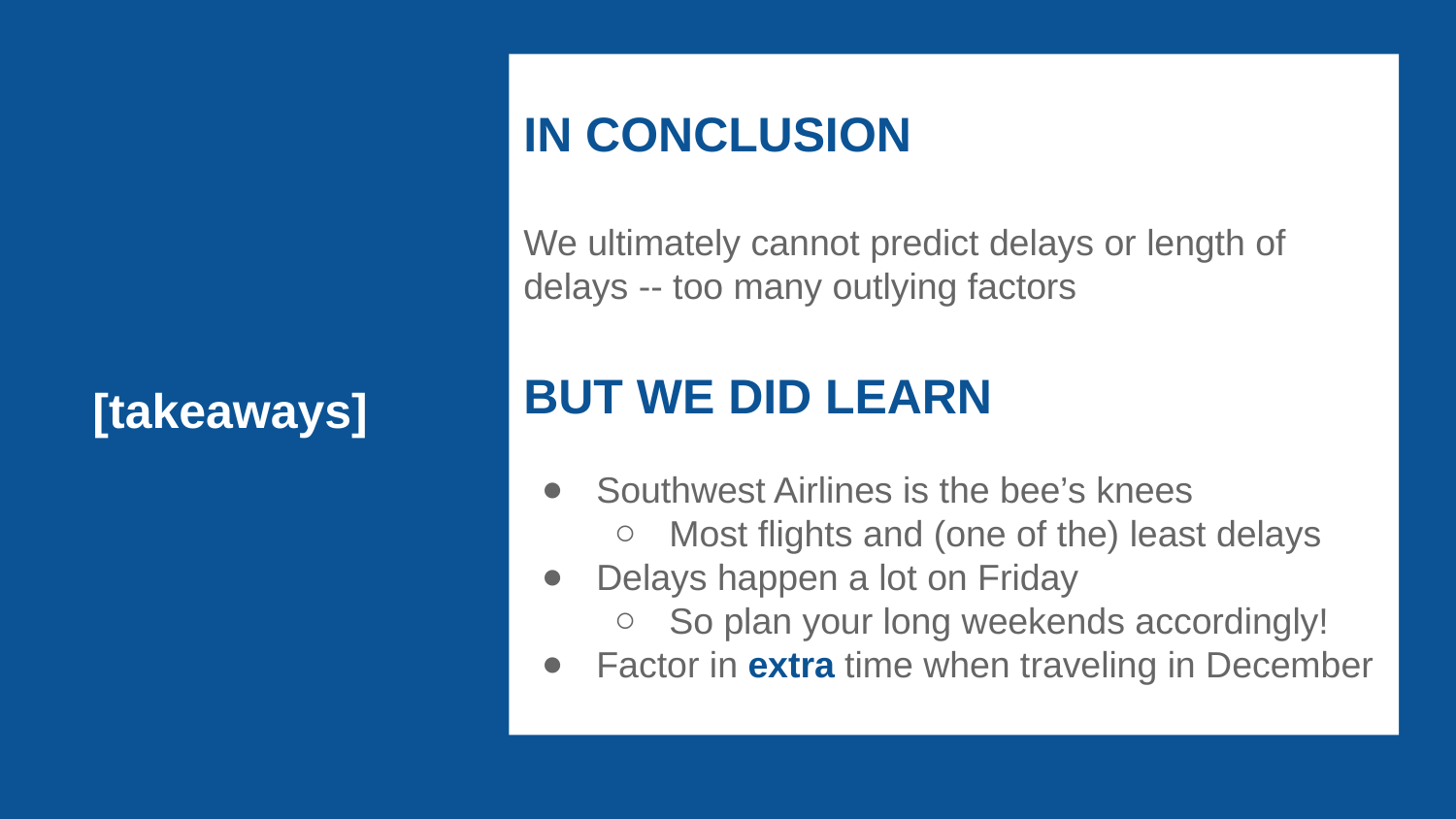

IN CONCLUSION

We ultimately cannot predict delays or length of delays -- too many outlying factors

BUT WE DID LEARN

Southwest Airlines is the bee’s knees
Most flights and (one of the) least delays
Delays happen a lot on Friday
So plan your long weekends accordingly!
Factor in extra time when traveling in December
# [takeaways]